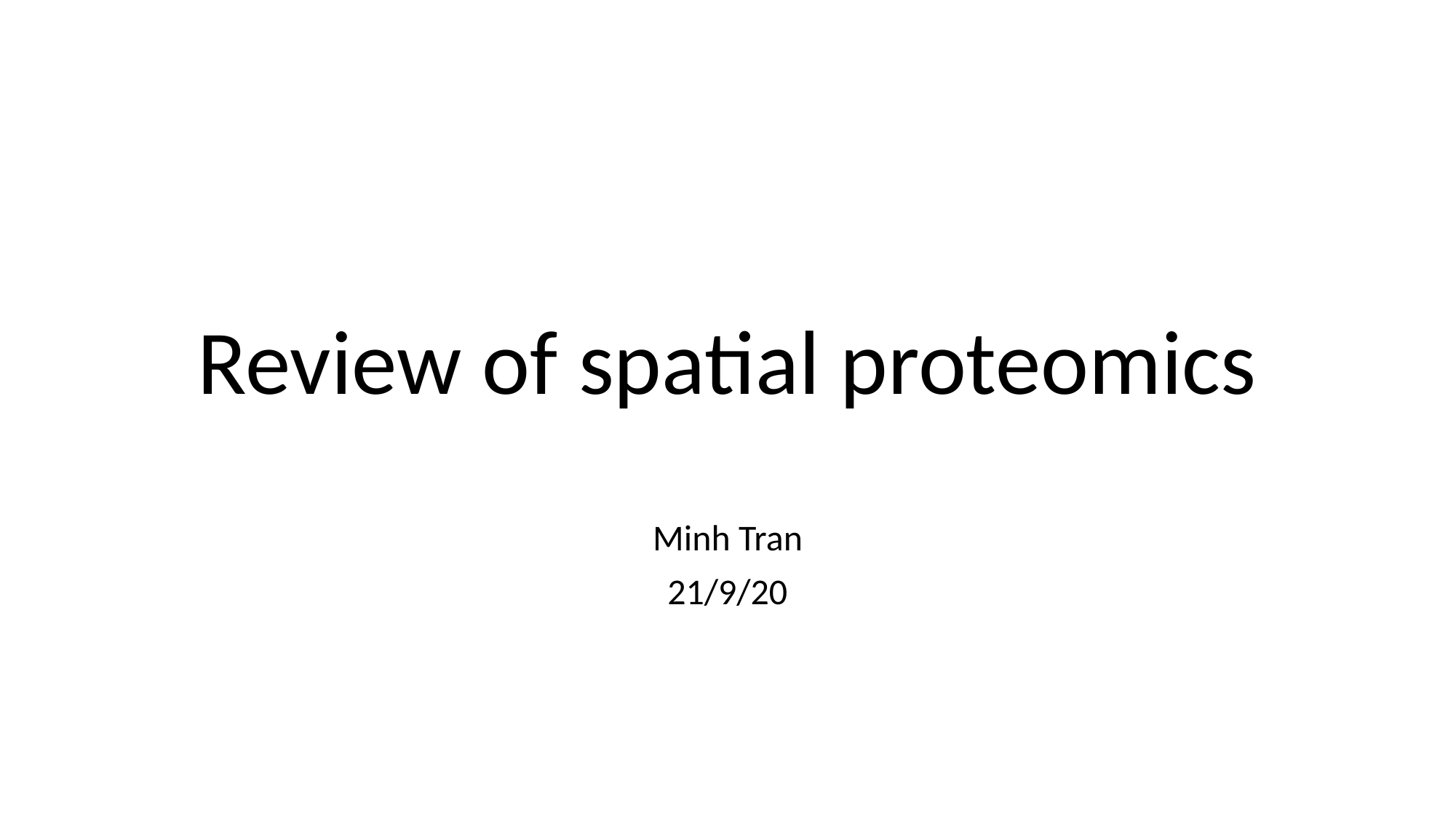

# Review of spatial proteomics
Minh Tran
21/9/20